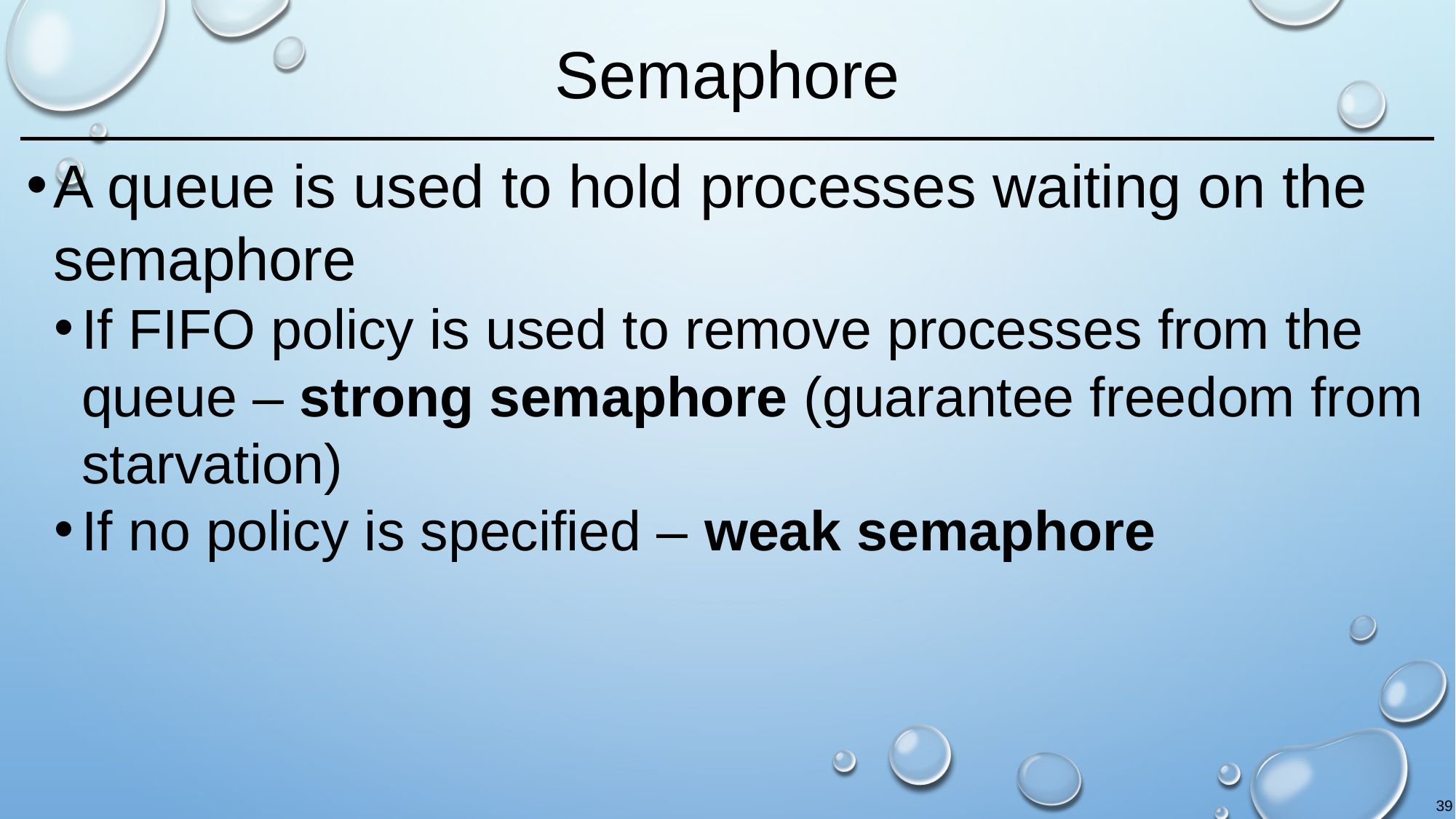

# Semaphore
A queue is used to hold processes waiting on the semaphore
If FIFO policy is used to remove processes from the queue – strong semaphore (guarantee freedom from starvation)
If no policy is specified – weak semaphore
39